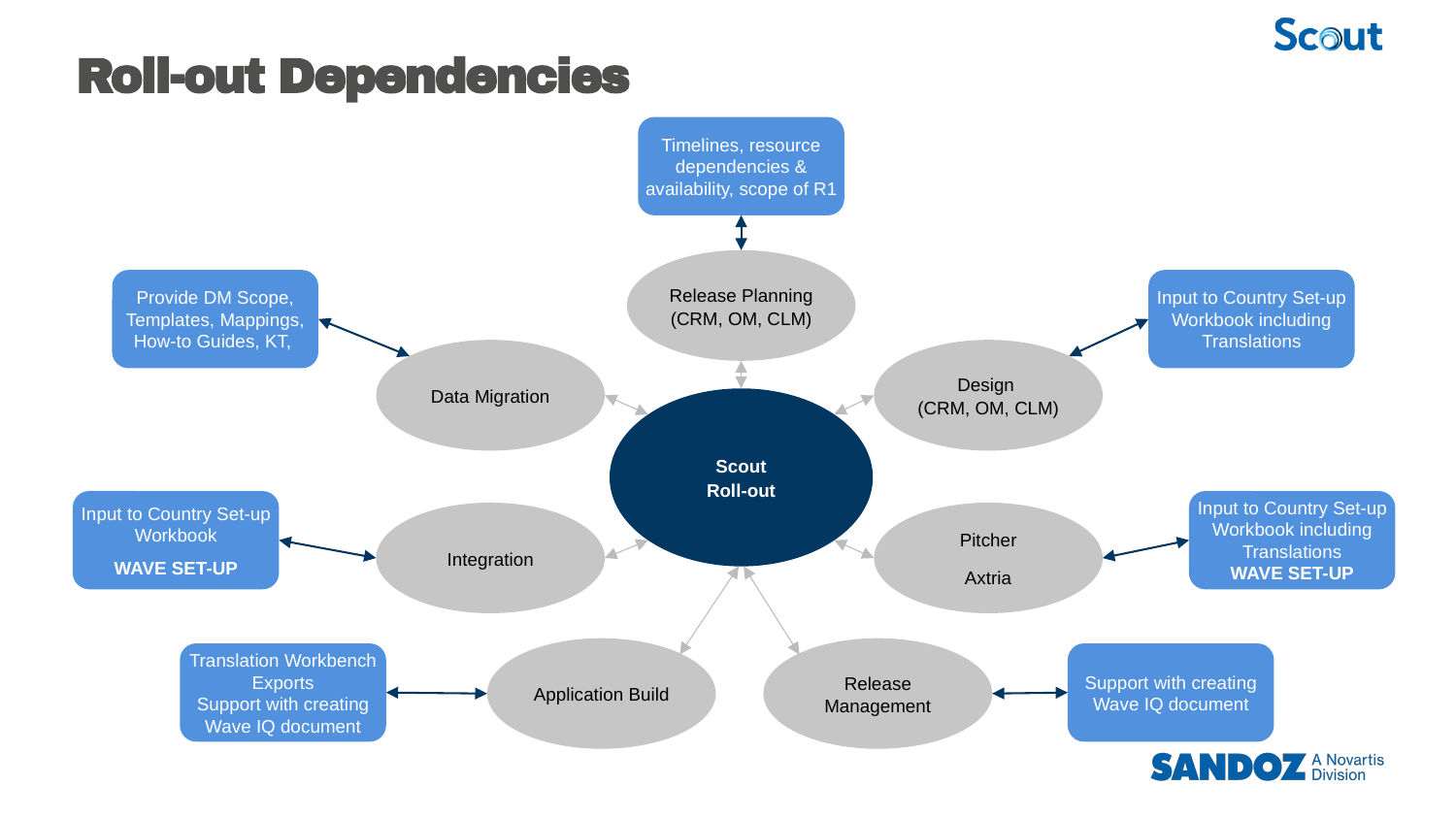

# Roll-out Dependencies
Timelines, resource dependencies & availability, scope of R1
Release Planning
(CRM, OM, CLM)
Data Migration
Design
(CRM, OM, CLM)
Scout
Roll-out
Integration
Pitcher
Axtria
Application Build
Release Management
Provide DM Scope, Templates, Mappings, How-to Guides, KT,
Input to Country Set-up Workbook including Translations
Input to Country Set-up Workbook
WAVE SET-UP
Input to Country Set-up Workbook including Translations
WAVE SET-UP
Translation Workbench Exports
Support with creating Wave IQ document
Support with creating Wave IQ document